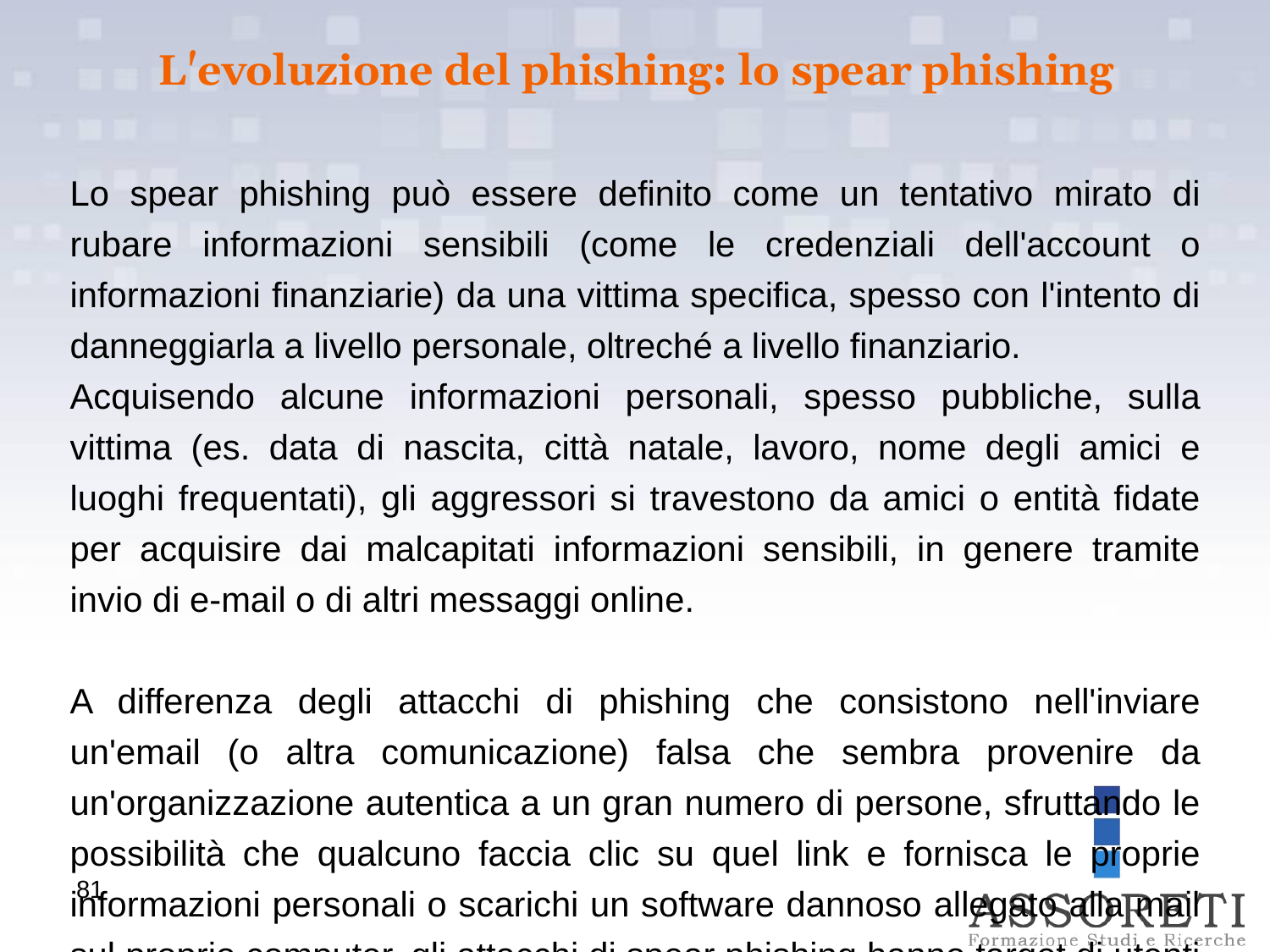

L'evoluzione del phishing: lo spear phishing
Lo spear phishing può essere definito come un tentativo mirato di rubare informazioni sensibili (come le credenziali dell'account o informazioni finanziarie) da una vittima specifica, spesso con l'intento di danneggiarla a livello personale, oltreché a livello finanziario.
Acquisendo alcune informazioni personali, spesso pubbliche, sulla vittima (es. data di nascita, città natale, lavoro, nome degli amici e luoghi frequentati), gli aggressori si travestono da amici o entità fidate per acquisire dai malcapitati informazioni sensibili, in genere tramite invio di e-mail o di altri messaggi online.
A differenza degli attacchi di phishing che consistono nell'inviare un'email (o altra comunicazione) falsa che sembra provenire da un'organizzazione autentica a un gran numero di persone, sfruttando le possibilità che qualcuno faccia clic su quel link e fornisca le proprie informazioni personali o scarichi un software dannoso allegato alla mail sul proprio computer, gli attacchi di spear phishing hanno target di utenti ben precisi.
81